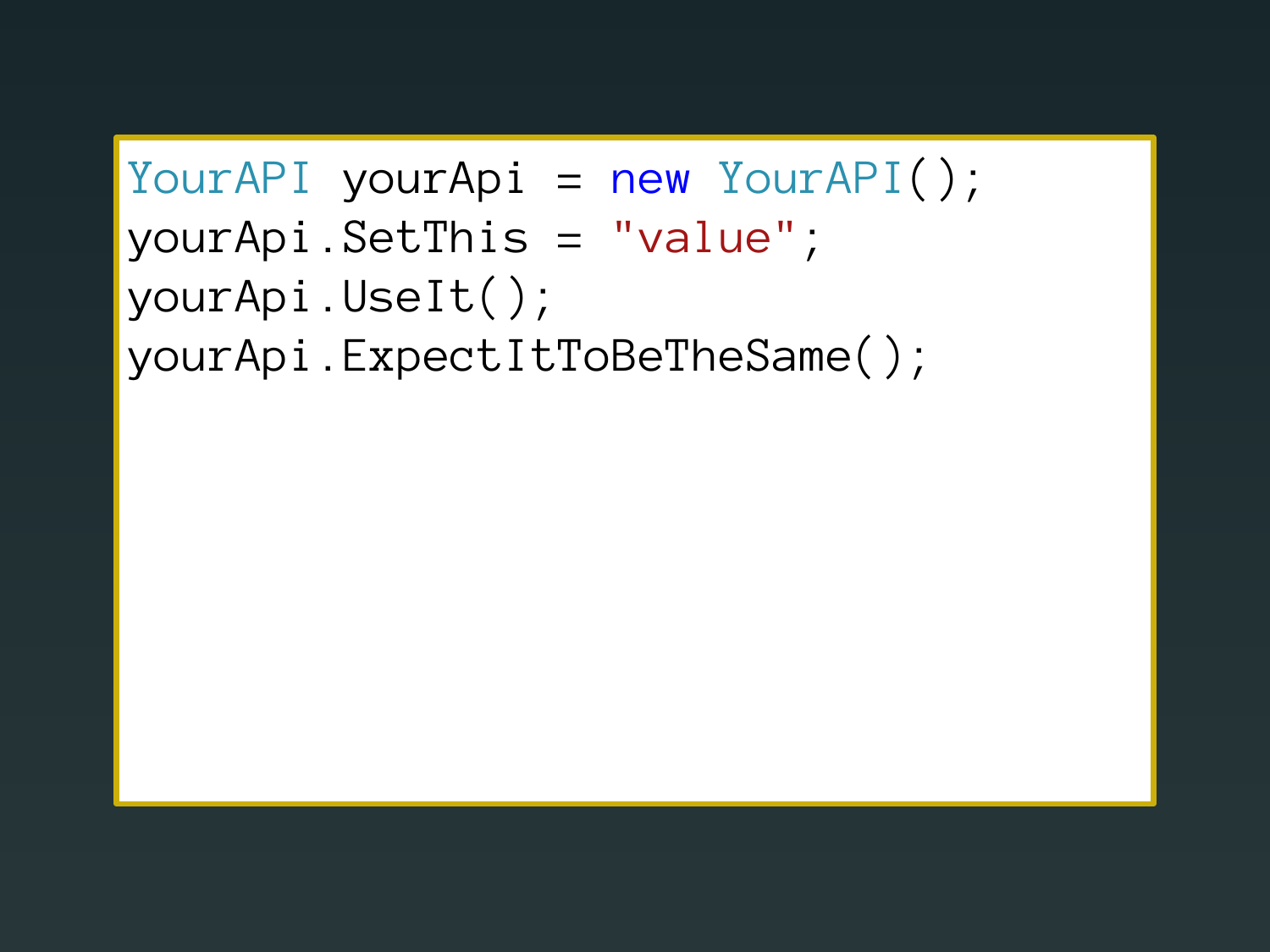

YourAPI yourApi = new YourAPI();
yourApi.SetThis = "value";
yourApi.UseIt();
yourApi.ExpectItToBeTheSame();